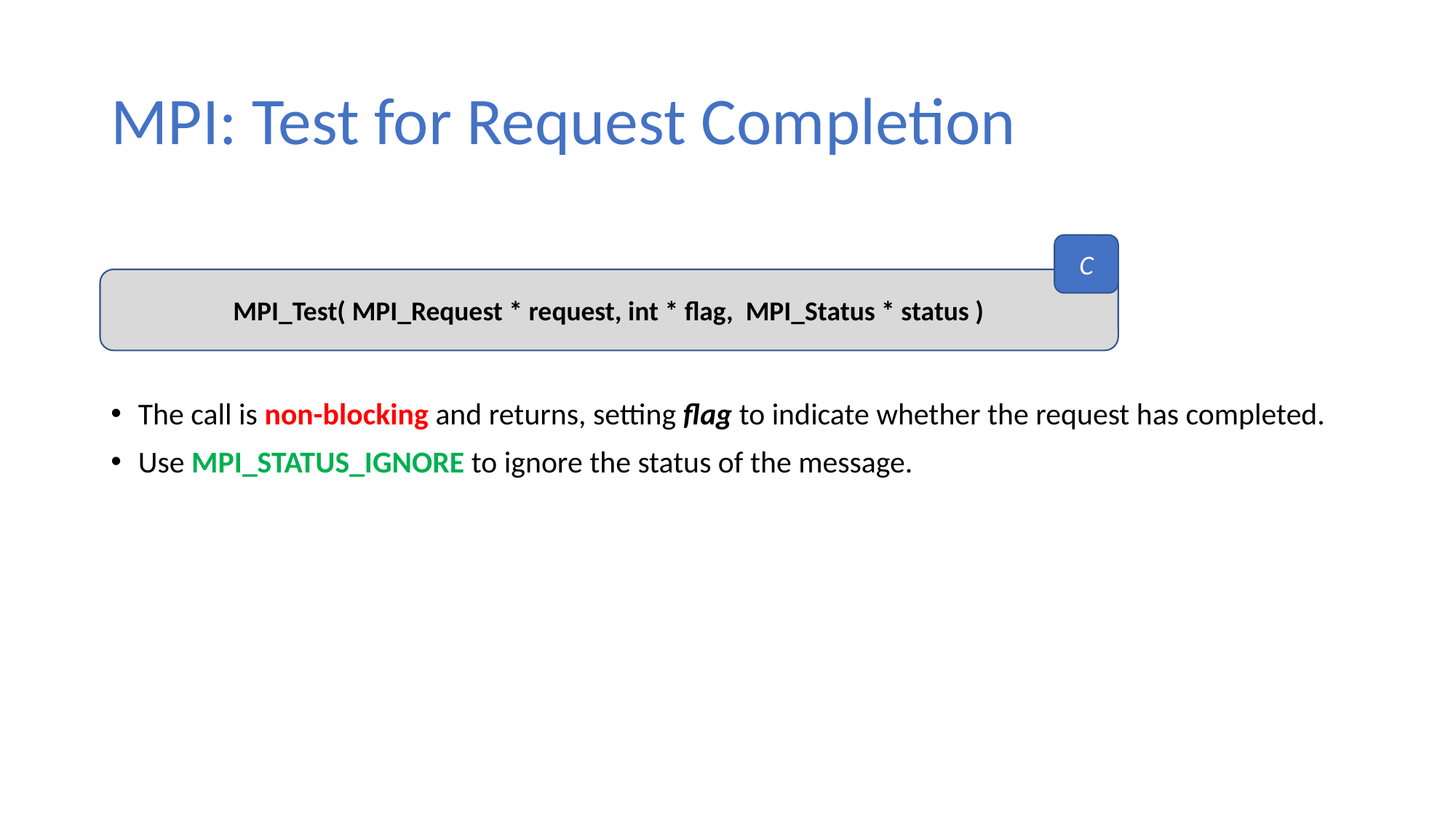

# MPI: Test for Request Completion

The call is non-blocking and returns, setting flag to indicate whether the request has completed.
Use MPI_STATUS_IGNORE to ignore the status of the message.

C
MPI_Test( MPI_Request * request, int * flag,  MPI_Status * status )